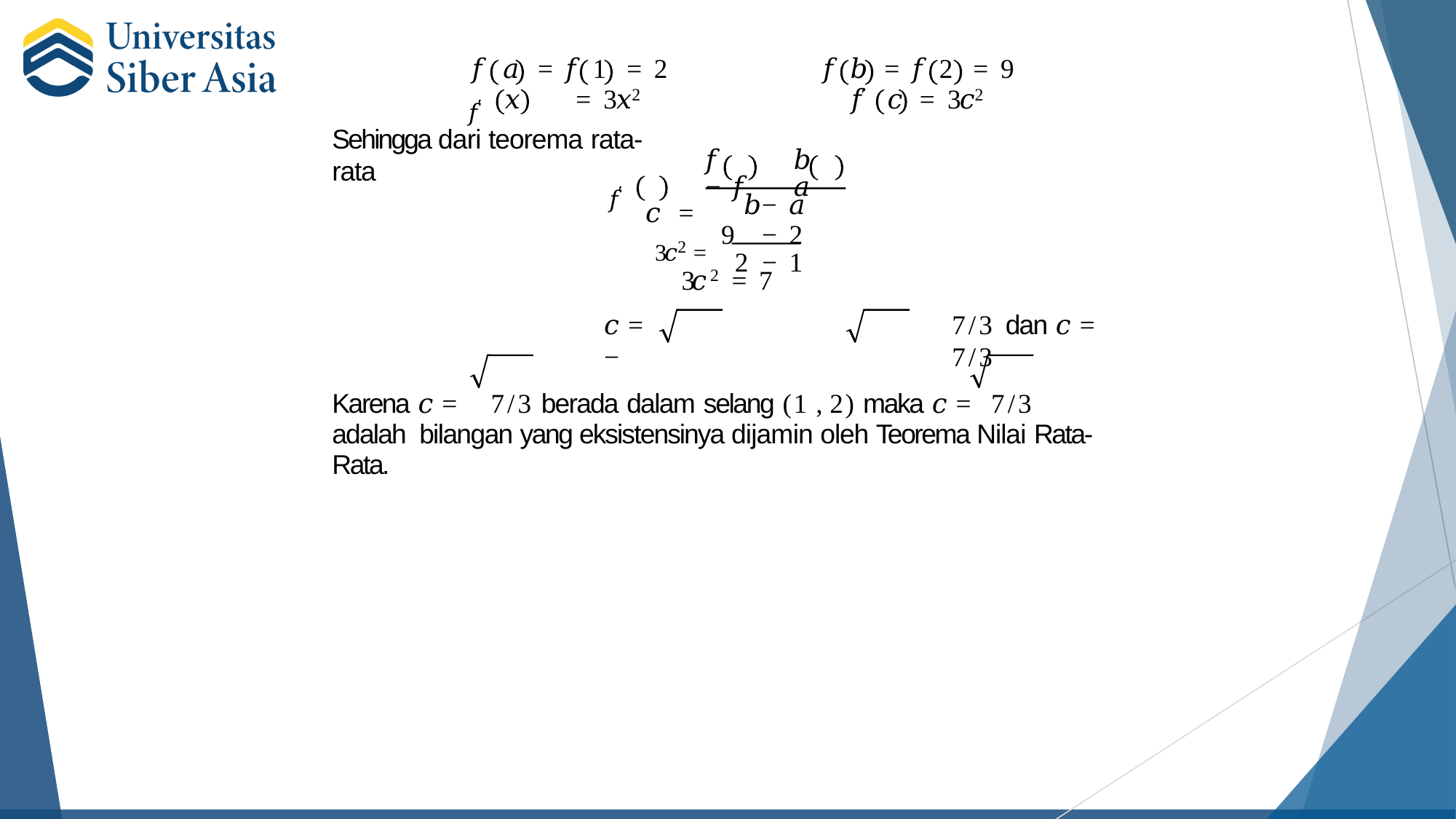

𝑓	𝑎	= 𝑓	1	= 2
𝑥	= 3𝑥2
𝑓	𝑏	= 𝑓	2	= 9
𝑓′	𝑐	= 3𝑐2

𝑓′

Sehingga dari teorema rata-rata
𝑓	𝑏	− 𝑓	𝑎
𝑐	=

𝑓′

𝑏 − 𝑎

3𝑐2  = 9	− 2
2	2	− 1

3𝑐	= 7
𝑐 =	7/3 dan 𝑐 = −	7/3
Karena 𝑐 =	7/3 berada dalam selang (1 , 2) maka 𝑐 =	7/3 adalah  bilangan yang eksistensinya dijamin oleh Teorema Nilai Rata-Rata.